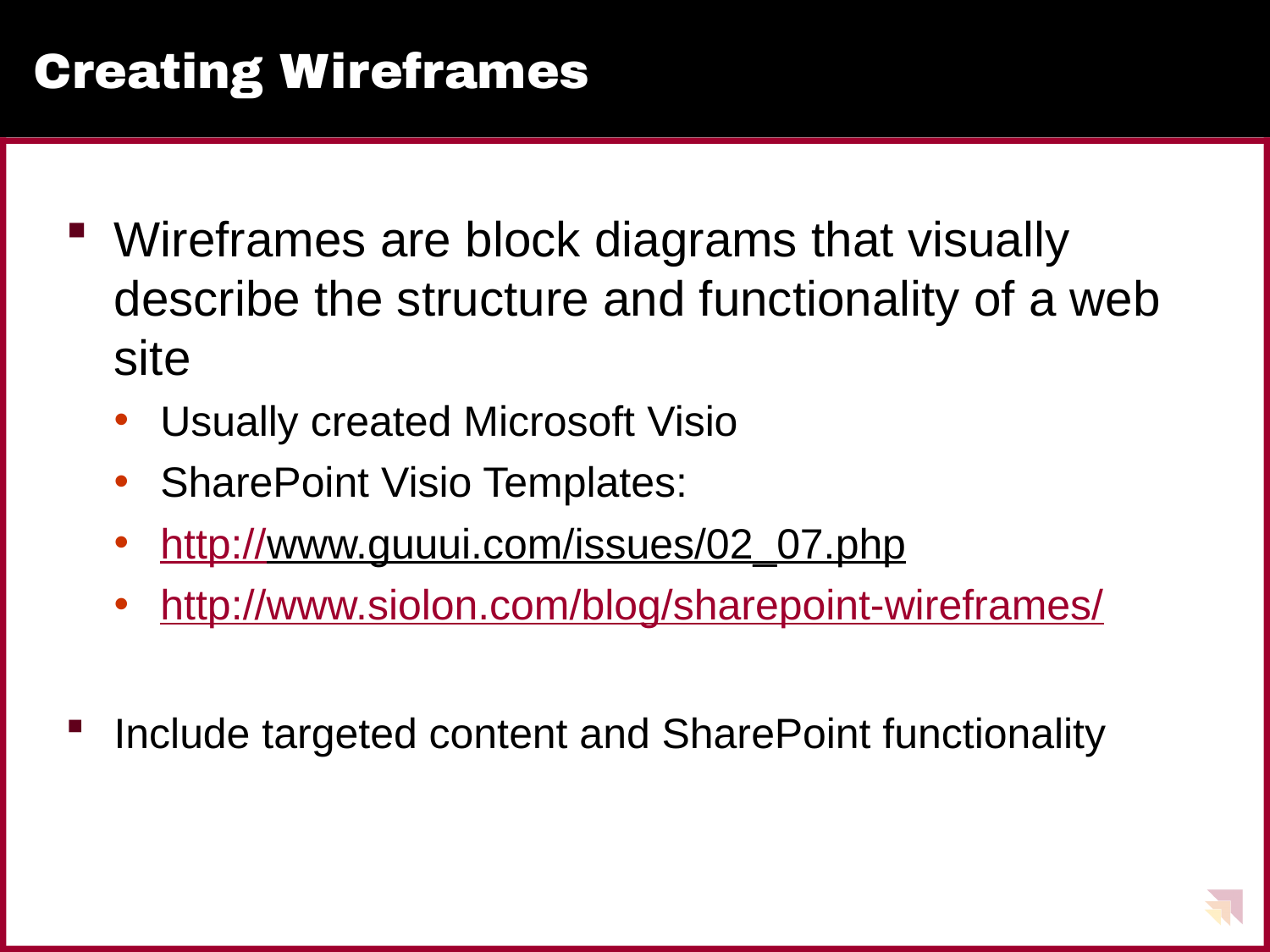

# Creating Wireframes
Wireframes are block diagrams that visually describe the structure and functionality of a web site
Usually created Microsoft Visio
SharePoint Visio Templates:
http://www.guuui.com/issues/02_07.php
http://www.siolon.com/blog/sharepoint-wireframes/

Include targeted content and SharePoint functionality